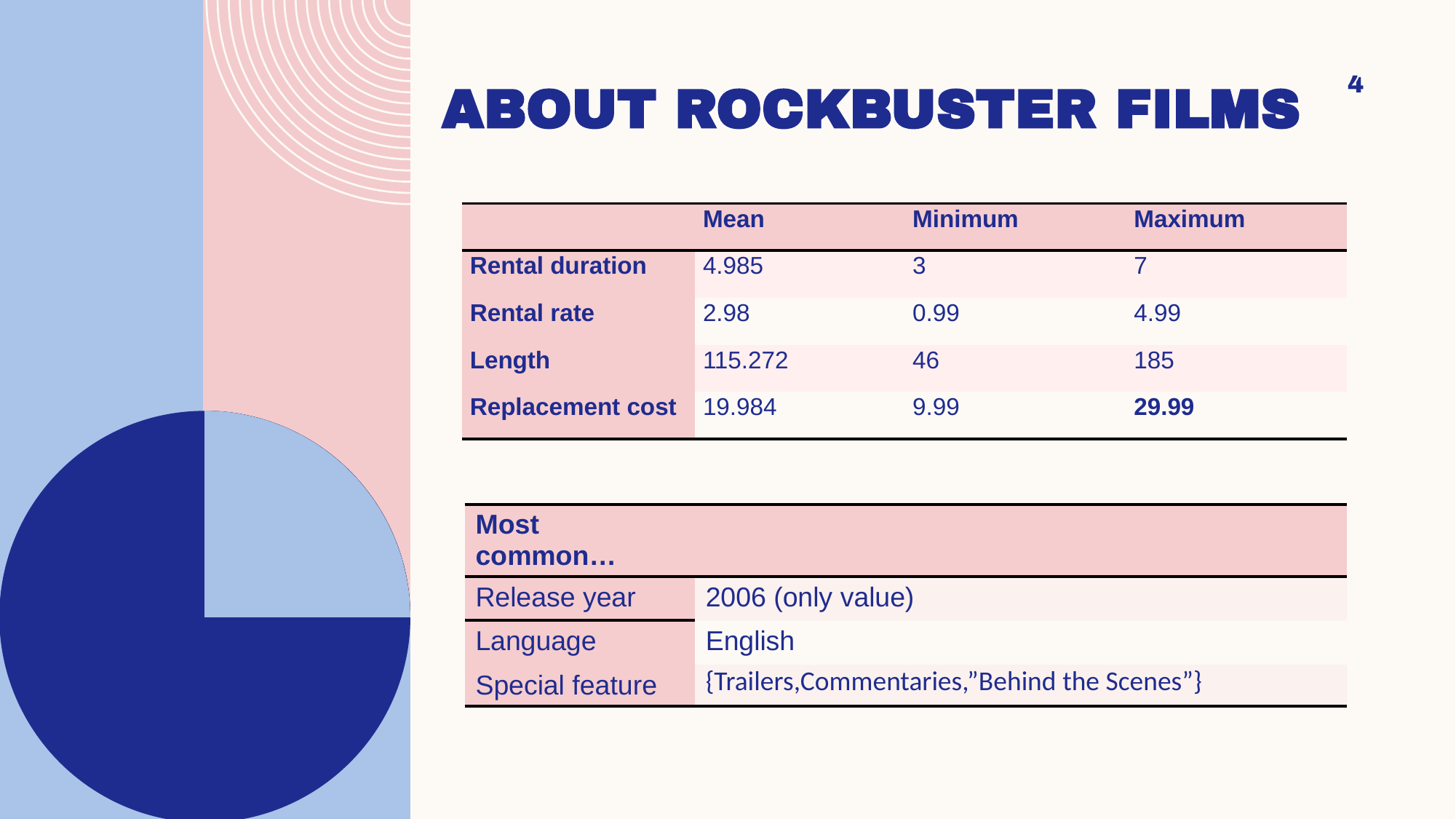

# About Rockbuster films
4
|  | Mean | Minimum | Maximum |
| --- | --- | --- | --- |
| Rental duration | 4.985 | 3 | 7 |
| Rental rate | 2.98 | 0.99 | 4.99 |
| Length | 115.272 | 46 | 185 |
| Replacement cost | 19.984 | 9.99 | 29.99 |
| Most common… |  |
| --- | --- |
| Release year | 2006 (only value) |
| Language | English |
| Special feature | {Trailers,Commentaries,”Behind the Scenes”} |